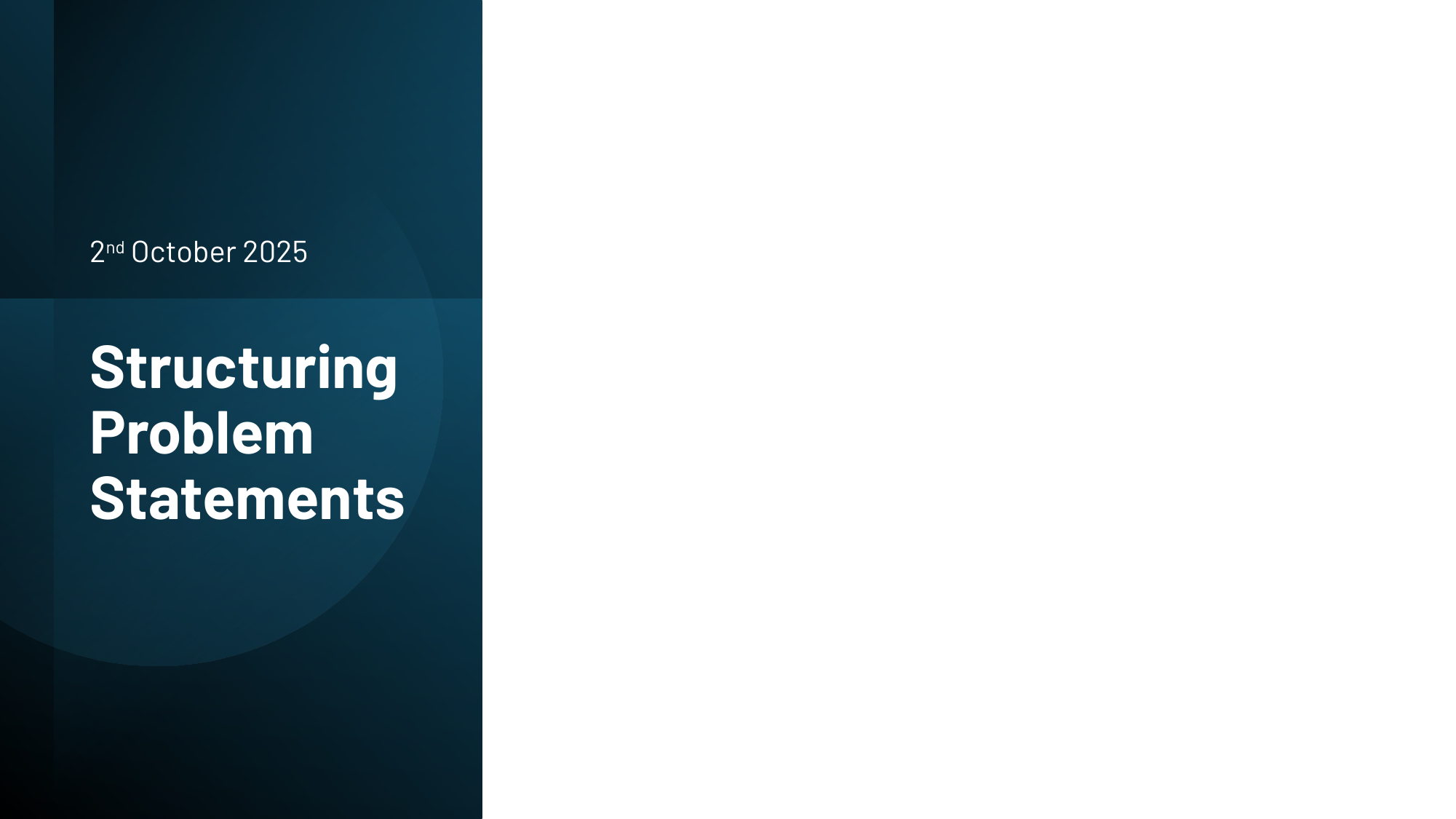

2nd October 2025

# Structuring Problem Statements